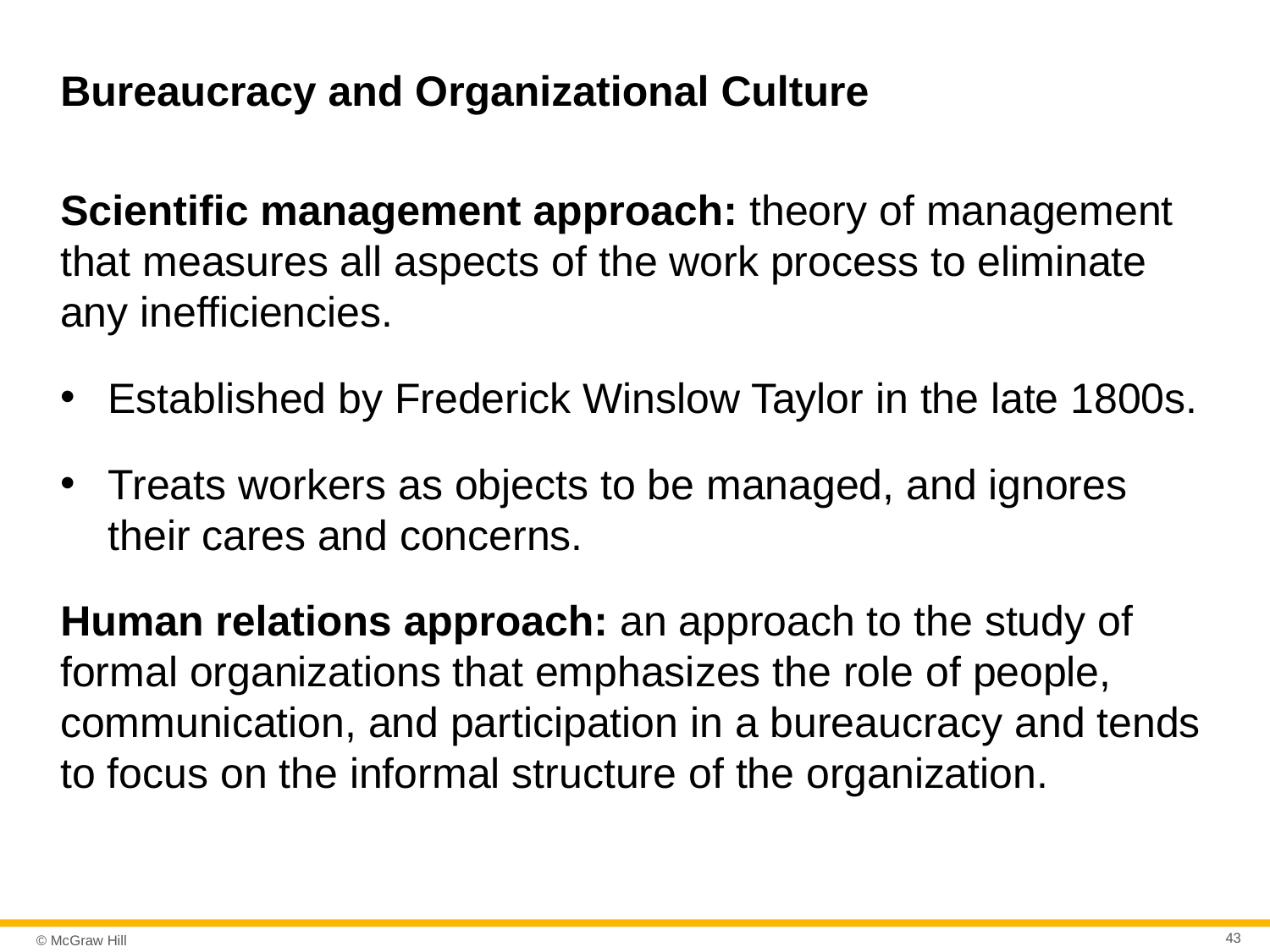

# Bureaucracy and Organizational Culture
Scientific management approach: theory of management that measures all aspects of the work process to eliminate any inefficiencies.
Established by Frederick Winslow Taylor in the late 1800s.
Treats workers as objects to be managed, and ignores their cares and concerns.
Human relations approach: an approach to the study of formal organizations that emphasizes the role of people, communication, and participation in a bureaucracy and tends to focus on the informal structure of the organization.